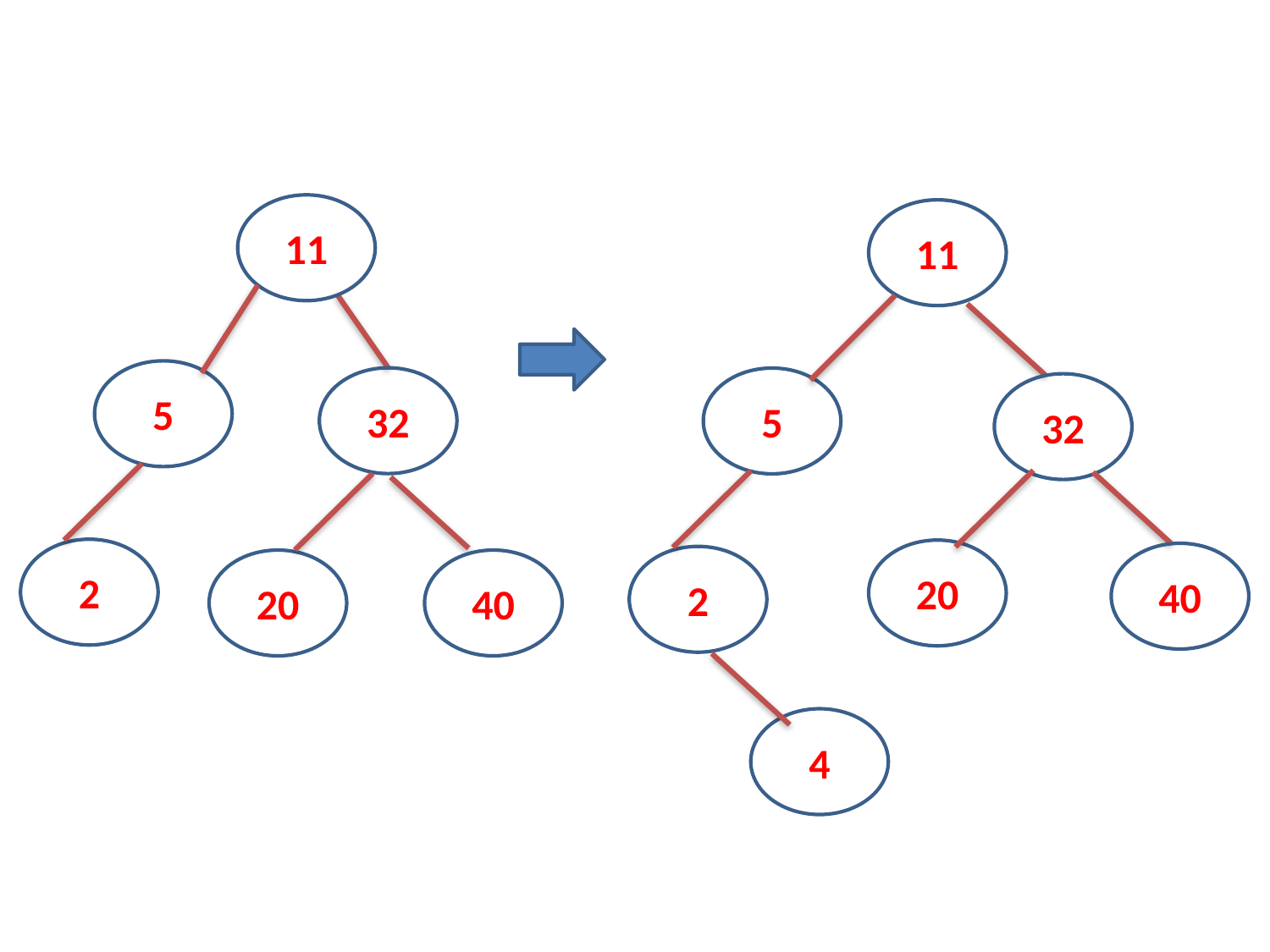

11
11

5
32
5
32
2
20
40
2
20
40
4